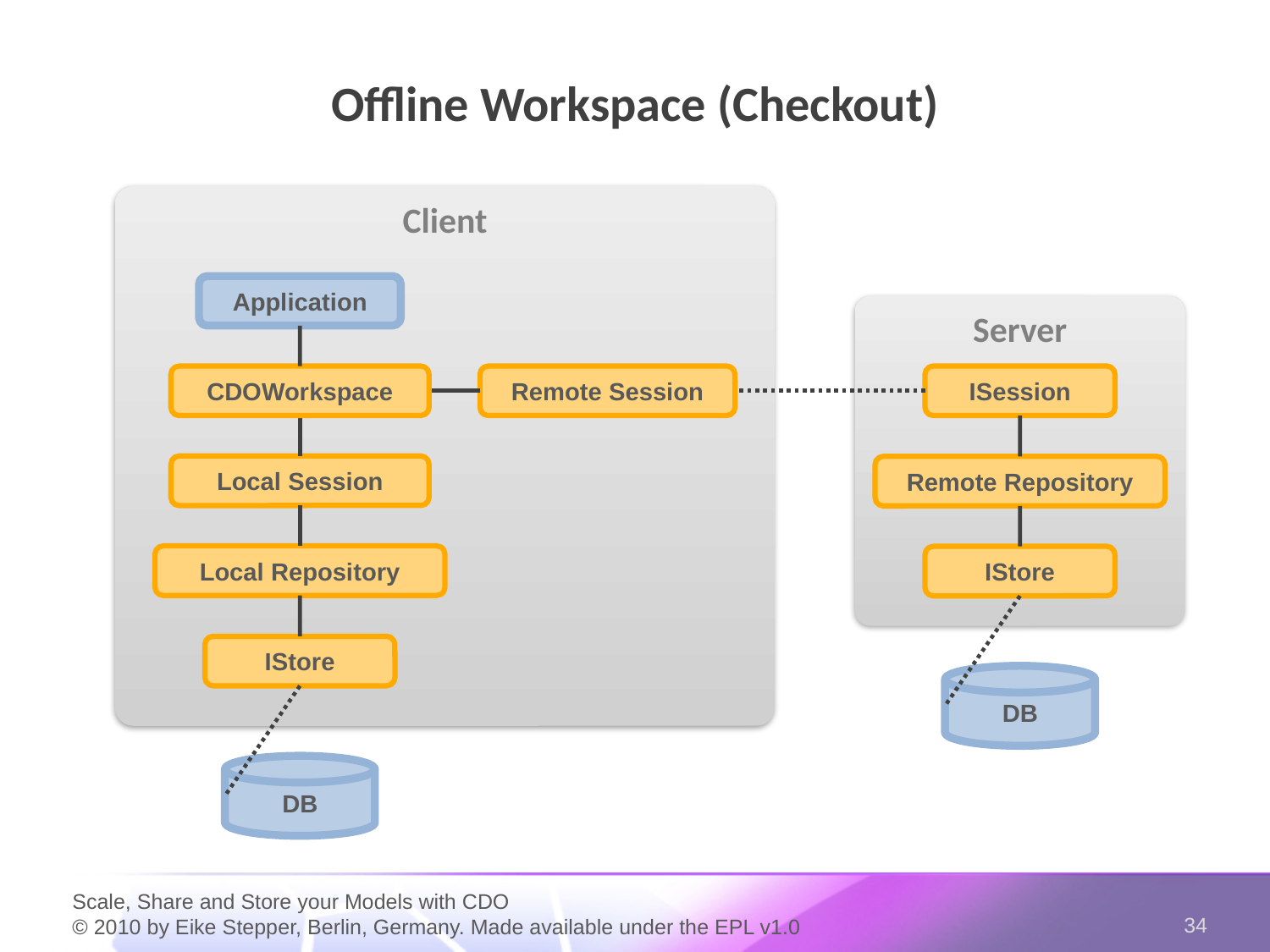

Offline Workspace (Checkout)
Client
Application
Server
CDOWorkspace
Remote Session
ISession
Local Session
Remote Repository
Local Repository
IStore
IStore
DB
DB
Scale, Share and Store your Models with CDO
© 2010 by Eike Stepper, Berlin, Germany. Made available under the EPL v1.0
34